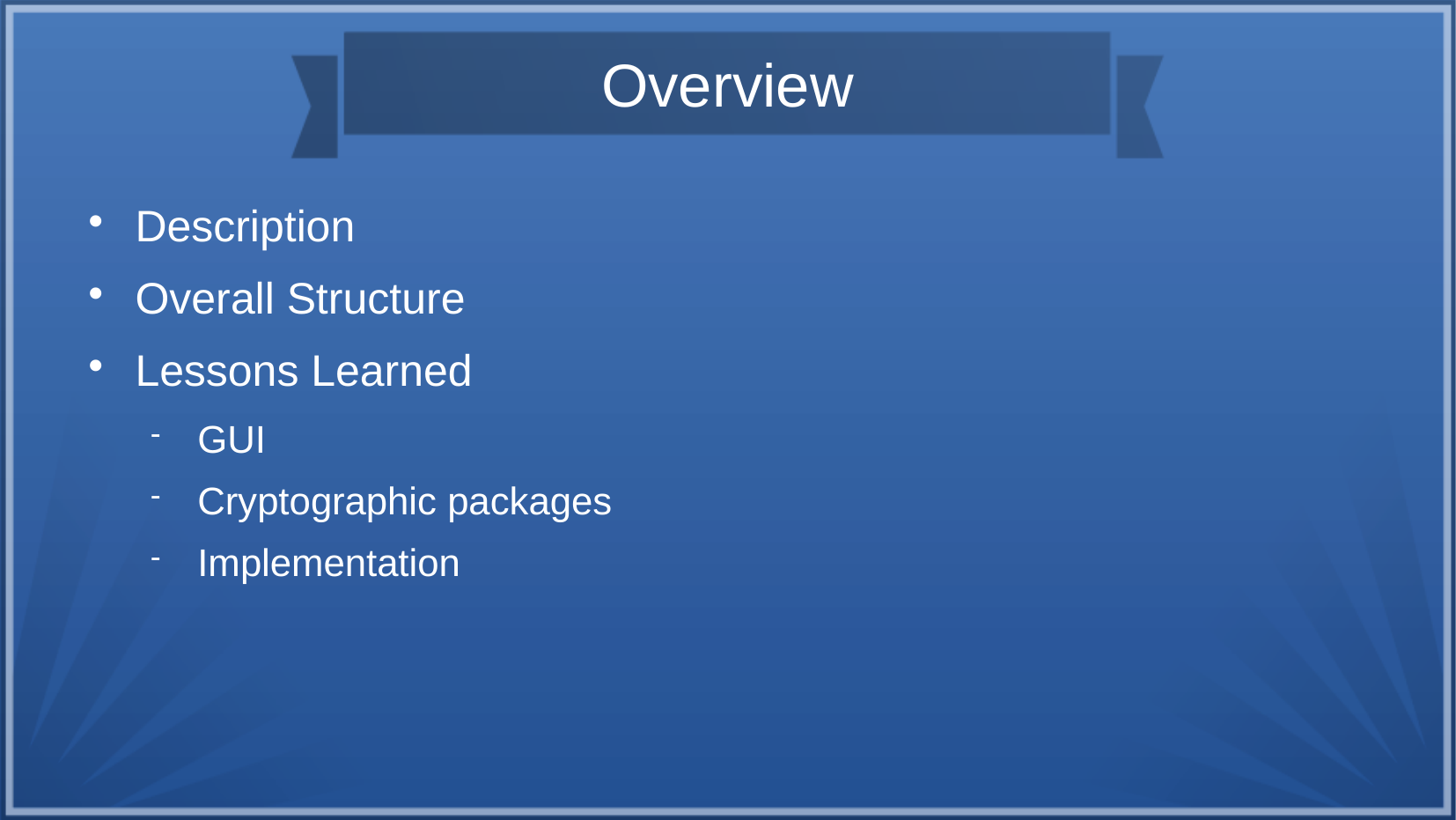

Overview
Description
Overall Structure
Lessons Learned
GUI
Cryptographic packages
Implementation